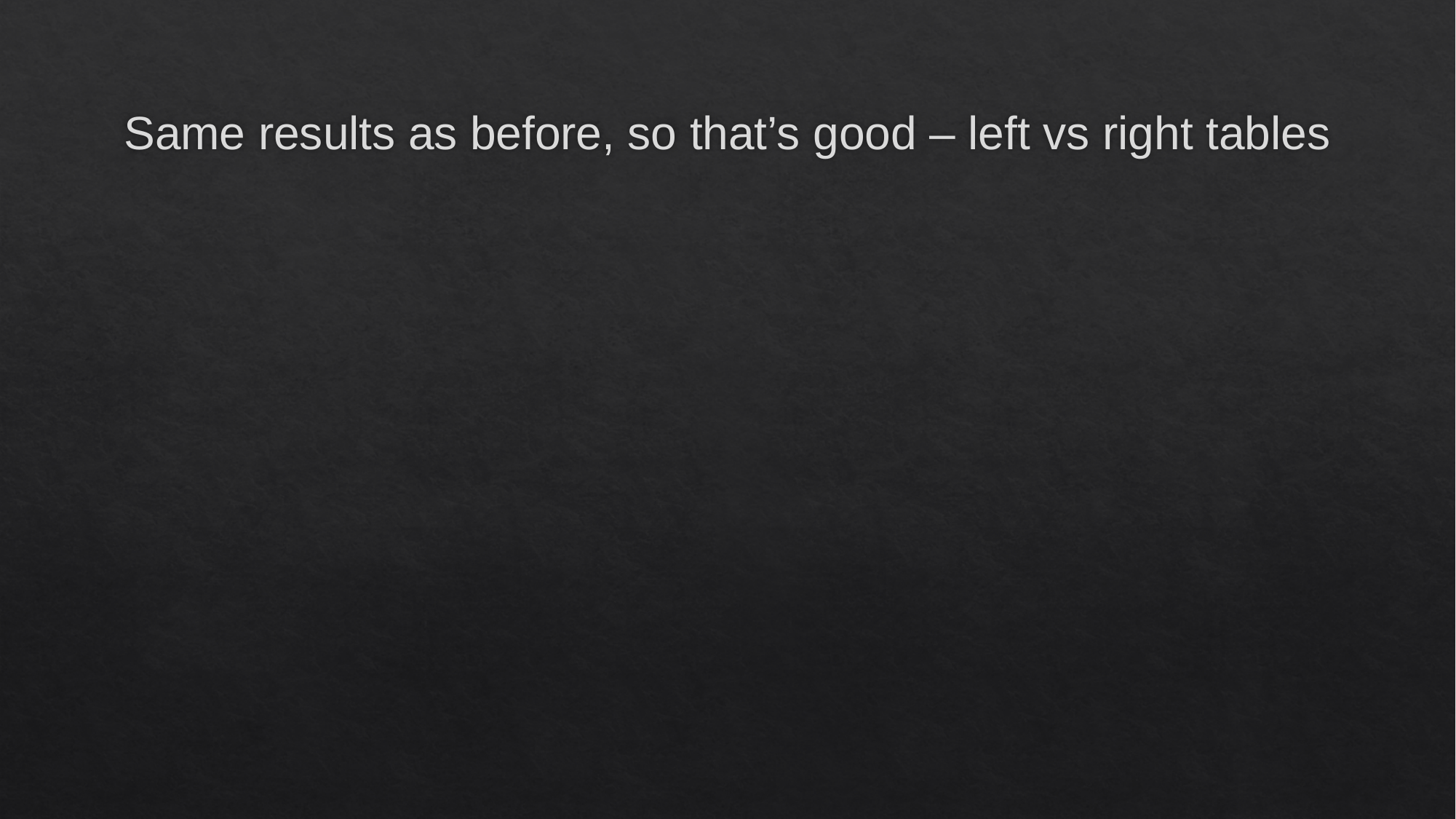

# Same results as before, so that’s good – left vs right tables